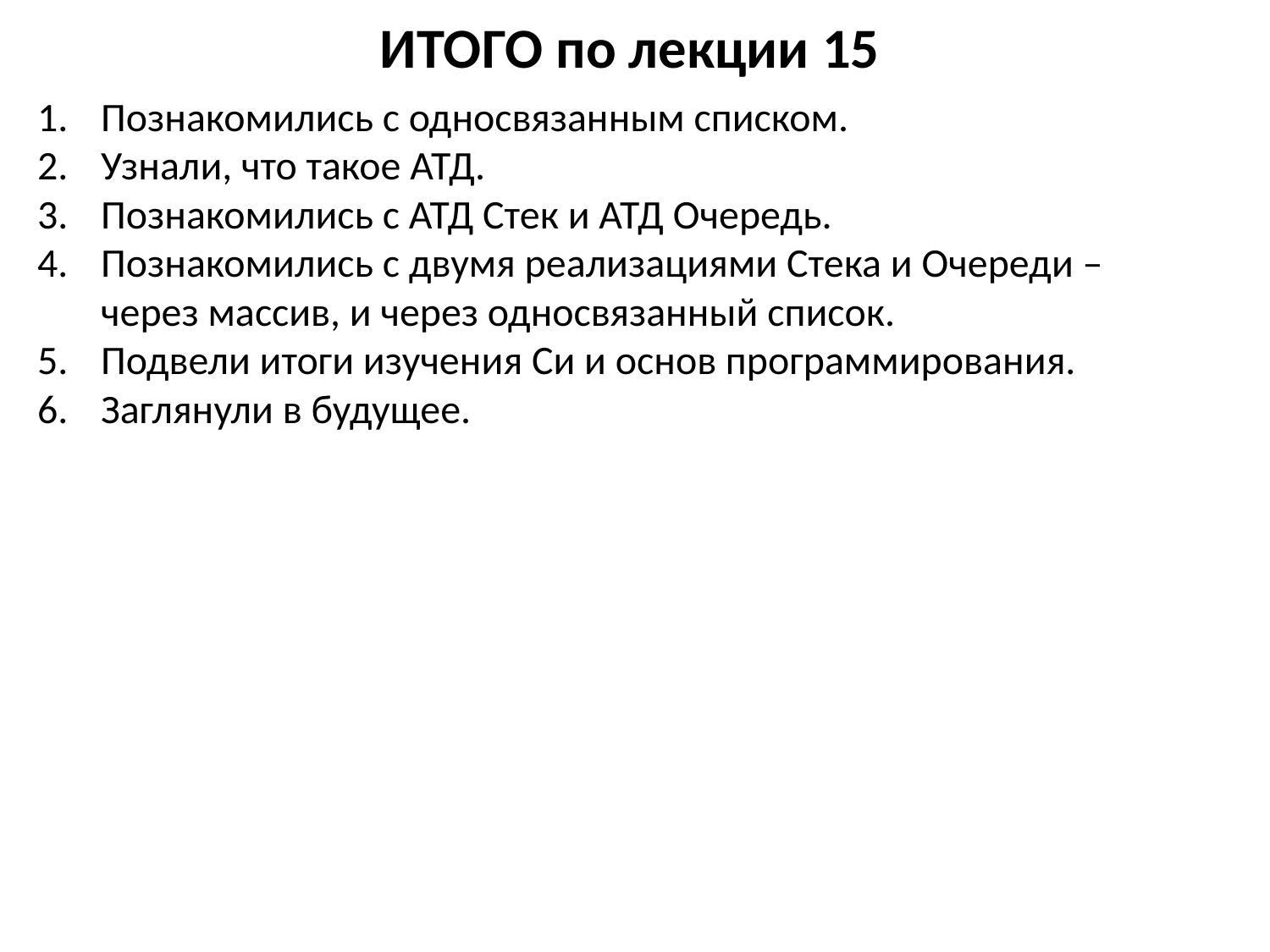

# ИТОГО по лекции 15
Познакомились с односвязанным списком.
Узнали, что такое АТД.
Познакомились с АТД Стек и АТД Очередь.
Познакомились с двумя реализациями Стека и Очереди – через массив, и через односвязанный список.
Подвели итоги изучения Си и основ программирования.
Заглянули в будущее.